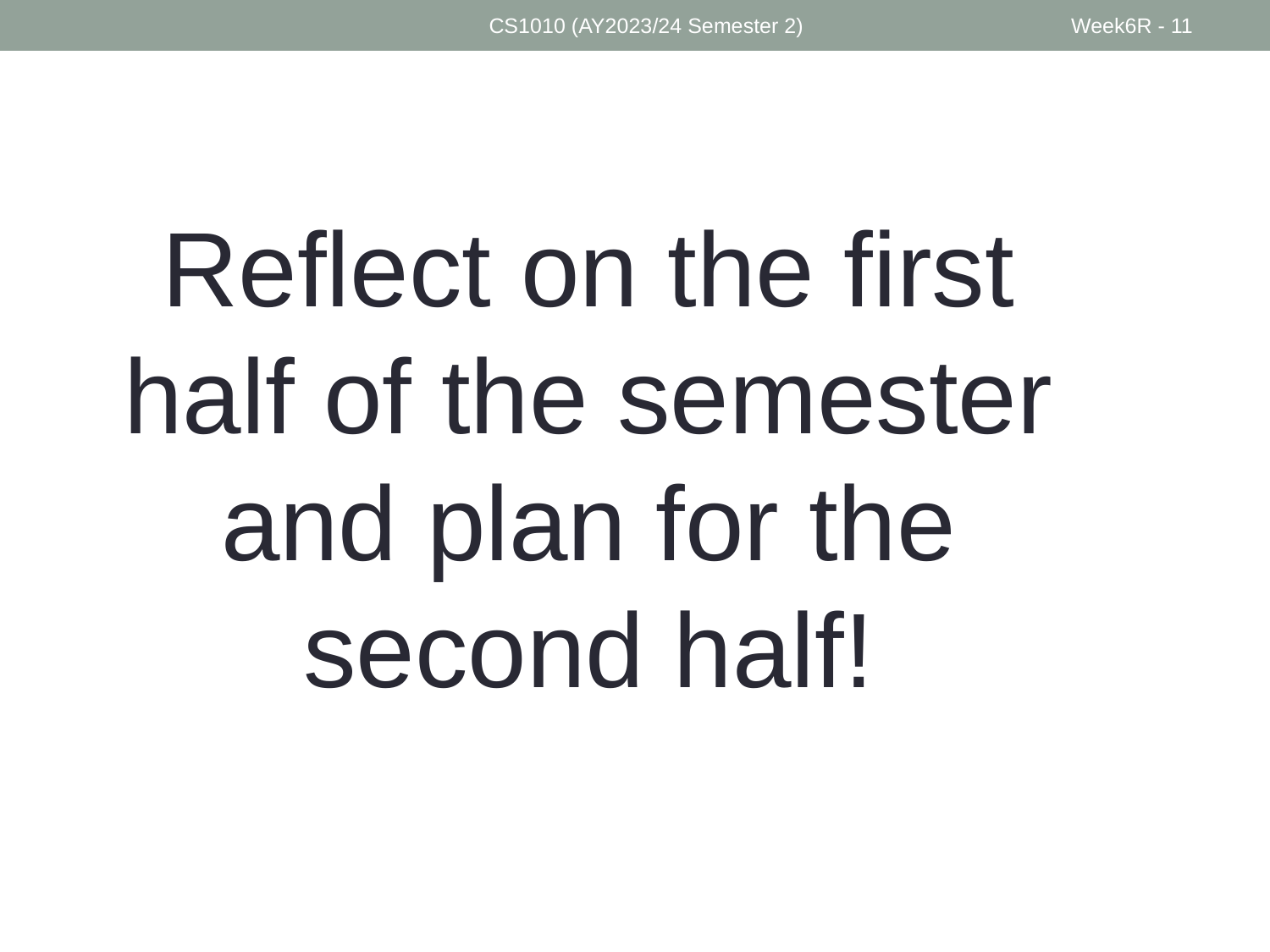

CS1010 (AY2023/24 Semester 2)
Week6R - 11
Reflect on the first half of the semester and plan for the second half!